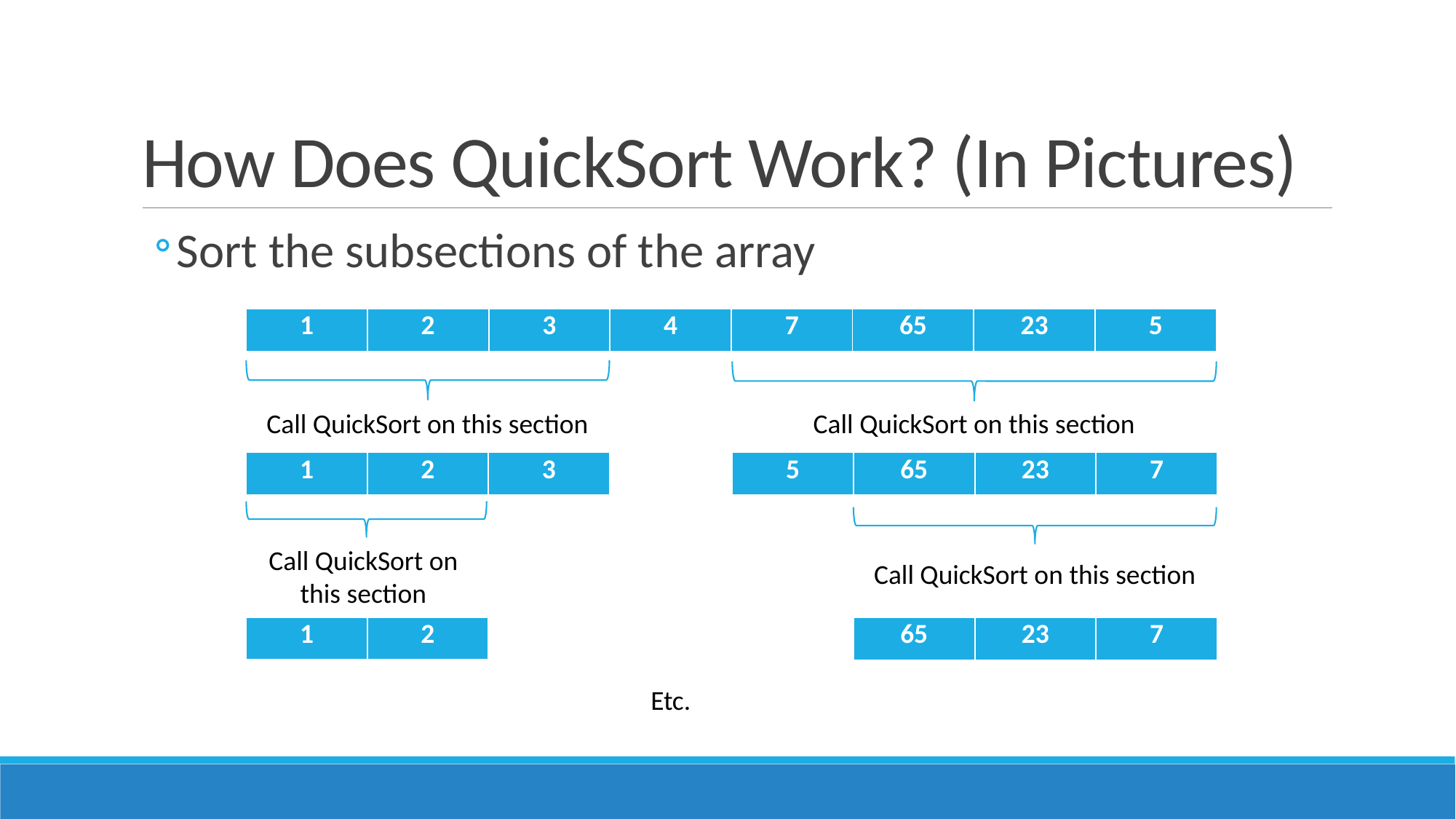

# How Does QuickSort Work? (In Pictures)

Sort the subsections of the array
| 1 | 2 | 3 | 4 | 7 | 65 | 23 | 5 |
| --- | --- | --- | --- | --- | --- | --- | --- |

Call QuickSort on this section
Call QuickSort on this section
| 1 | 2 | 3 |
| --- | --- | --- |
| 5 | 65 | 23 | 7 |
| --- | --- | --- | --- |
Call QuickSort on this section
Call QuickSort on this section
| 1 | 2 |
| --- | --- |
| 65 | 23 | 7 |
| --- | --- | --- |
Etc.